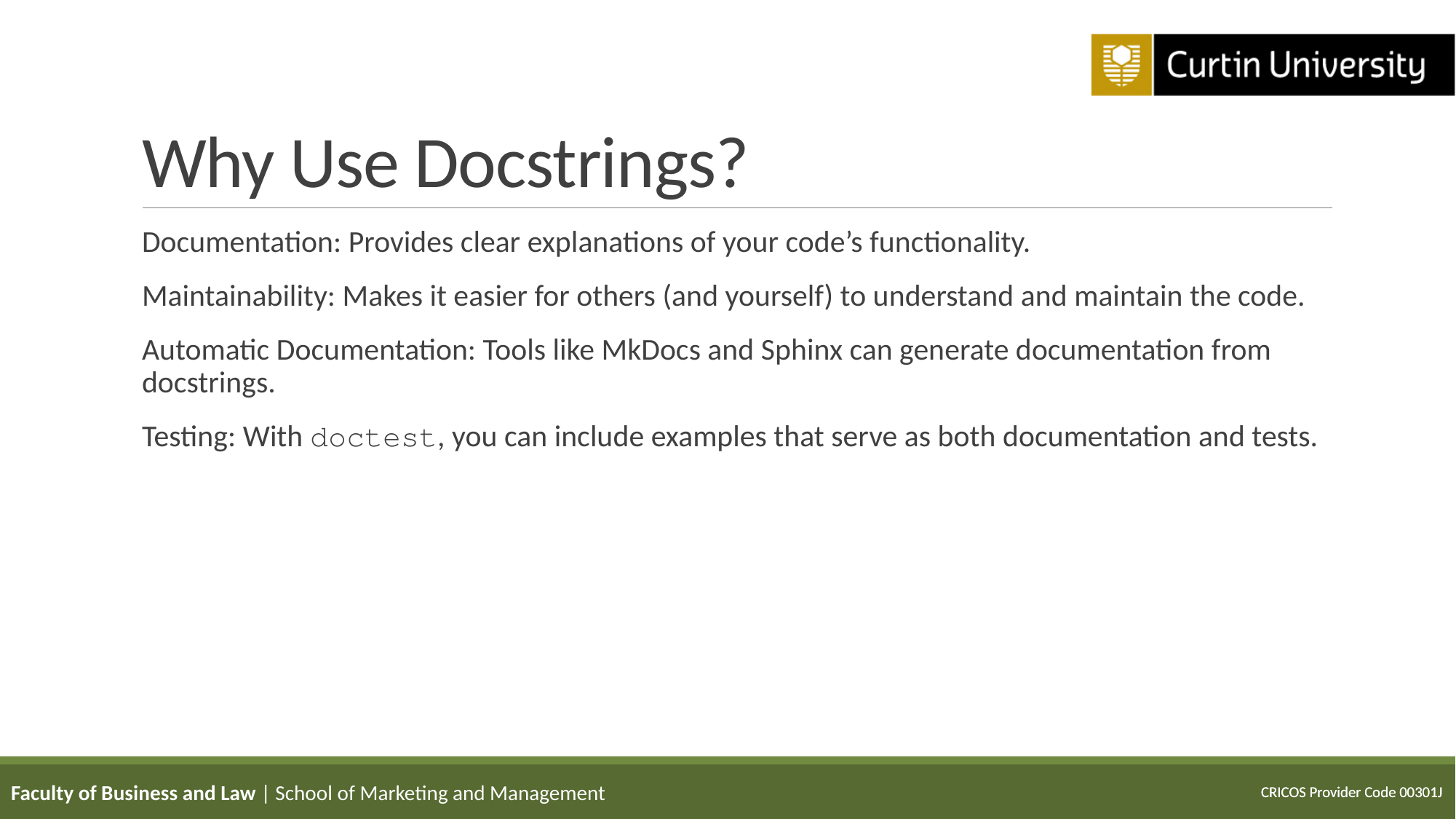

# Why Use Docstrings?
Documentation: Provides clear explanations of your code’s functionality.
Maintainability: Makes it easier for others (and yourself) to understand and maintain the code.
Automatic Documentation: Tools like MkDocs and Sphinx can generate documentation from docstrings.
Testing: With doctest, you can include examples that serve as both documentation and tests.
Faculty of Business and Law | School of Marketing and Management